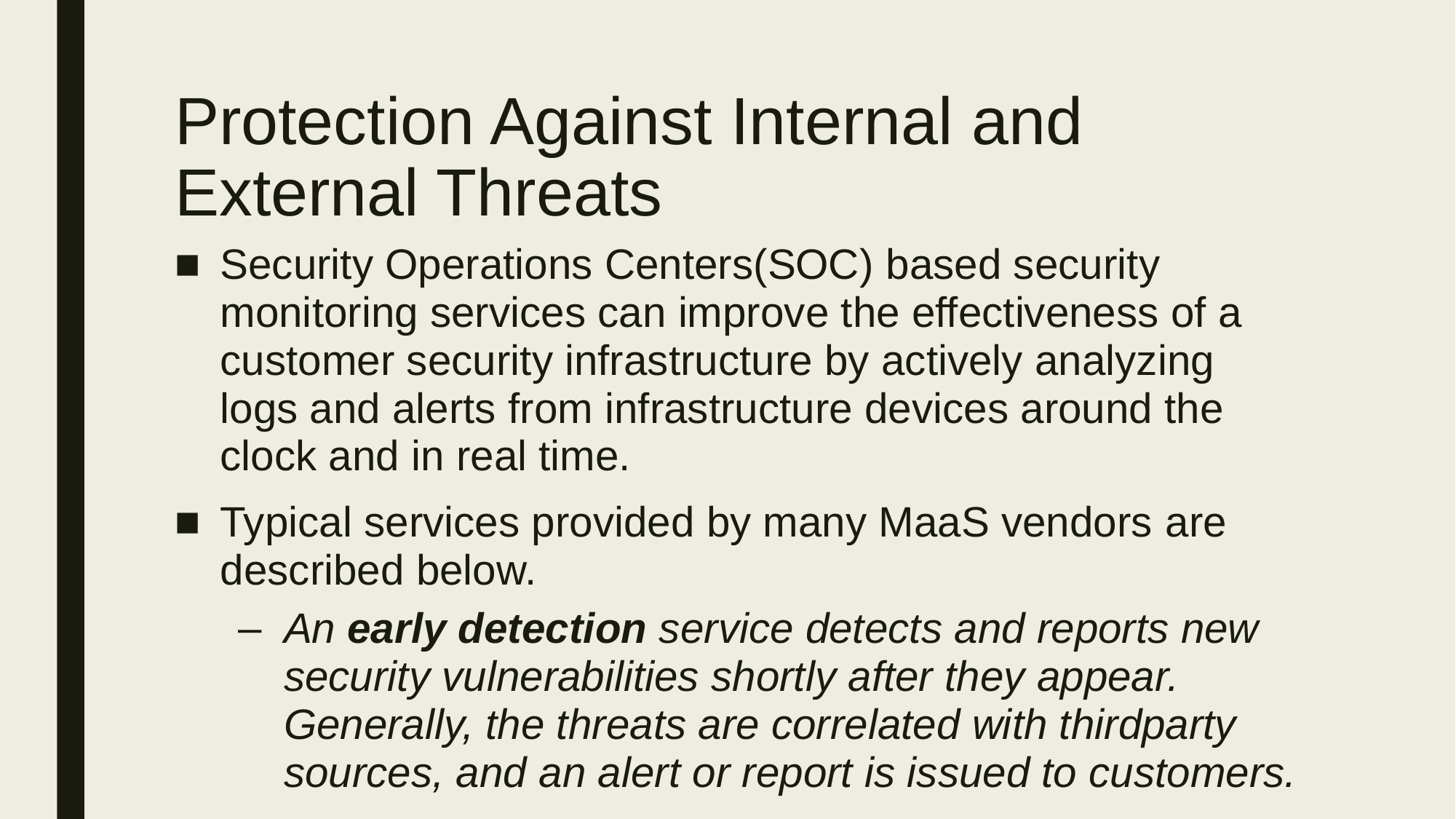

# Protection Against Internal and External Threats
Security Operations Centers(SOC) based security monitoring services can improve the effectiveness of a customer security infrastructure by actively analyzing logs and alerts from infrastructure devices around the clock and in real time.
Typical services provided by many MaaS vendors are described below.
An early detection service detects and reports new security vulnerabilities shortly after they appear. Generally, the threats are correlated with thirdparty sources, and an alert or report is issued to customers.